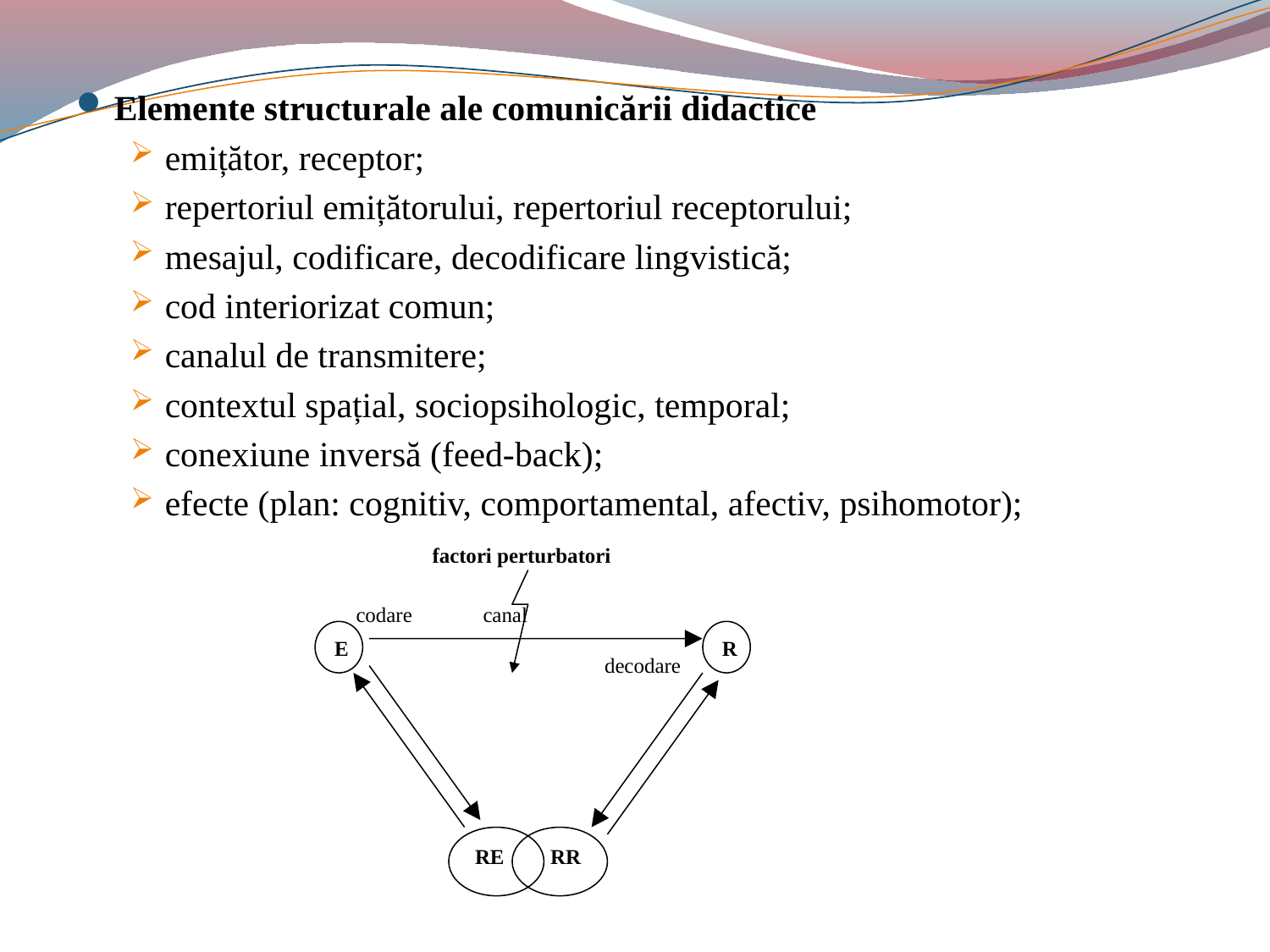

#
Elemente structurale ale comunicării didactice
emițător, receptor;
repertoriul emițătorului, repertoriul receptorului;
mesajul, codificare, decodificare lingvistică;
cod interiorizat comun;
canalul de transmitere;
contextul spațial, sociopsihologic, temporal;
conexiune inversă (feed-back);
efecte (plan: cognitiv, comportamental, afectiv, psihomotor);

factori perturbatori

codare	canal				                       decodare
E
R

RE
RR